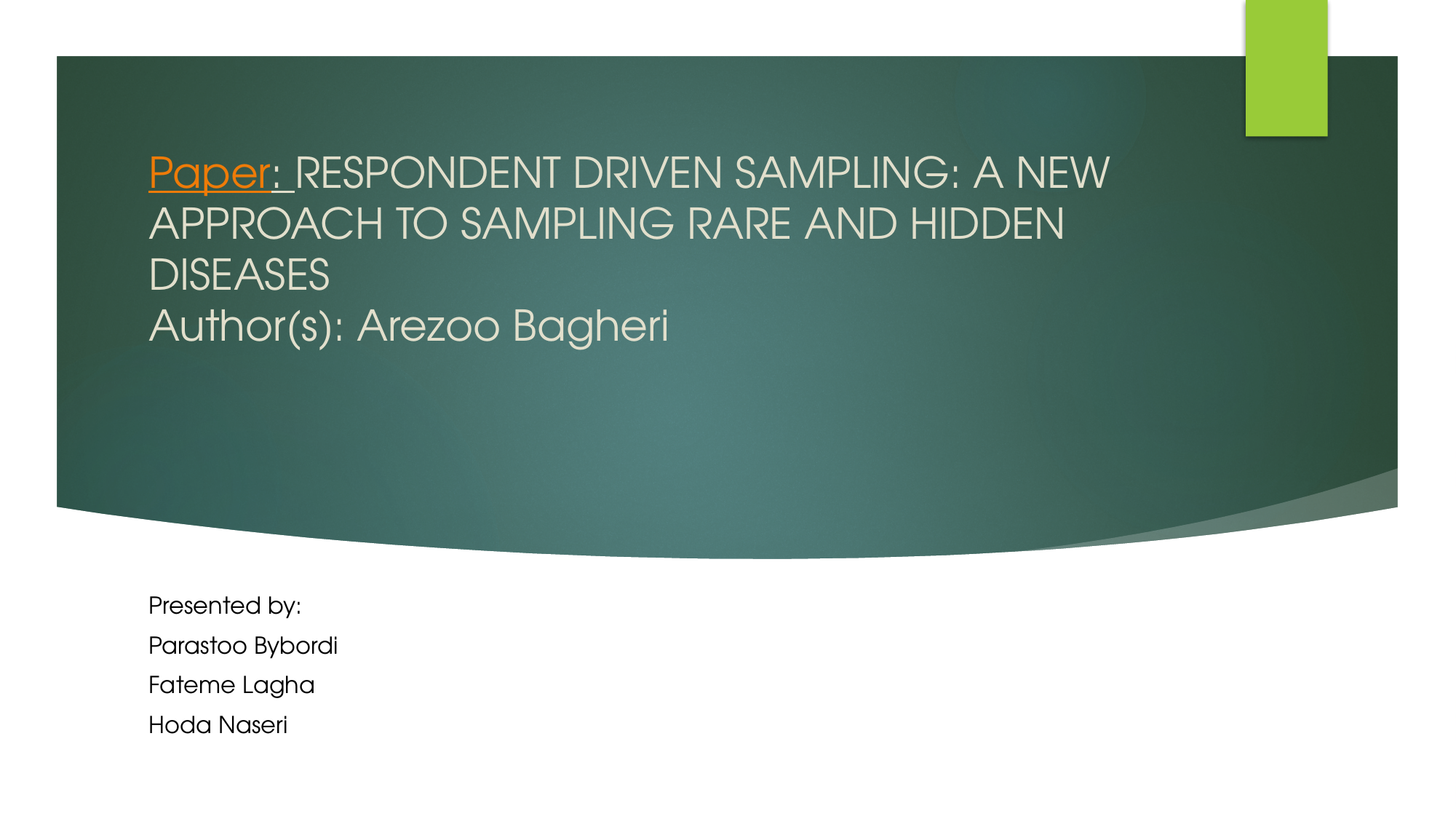

# Paper: RESPONDENT DRIVEN SAMPLING: A NEW APPROACH TO SAMPLING RARE AND HIDDEN DISEASES Author(s): Arezoo Bagheri
Presented by:
Parastoo Bybordi
Fateme Lagha
Hoda Naseri